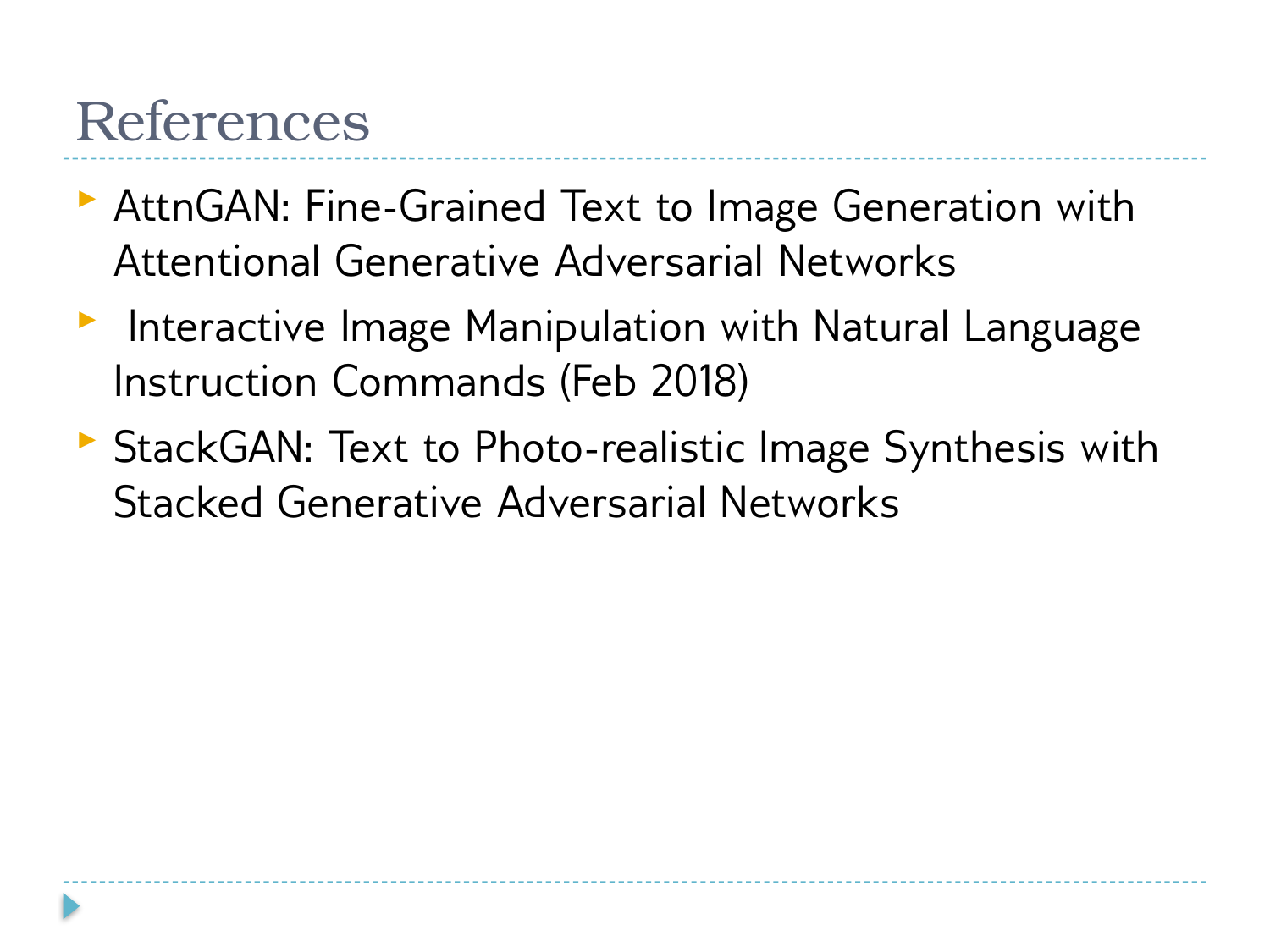

# References
AttnGAN: Fine-Grained Text to Image Generation with Attentional Generative Adversarial Networks
 Interactive Image Manipulation with Natural Language Instruction Commands (Feb 2018)
StackGAN: Text to Photo-realistic Image Synthesis with Stacked Generative Adversarial Networks